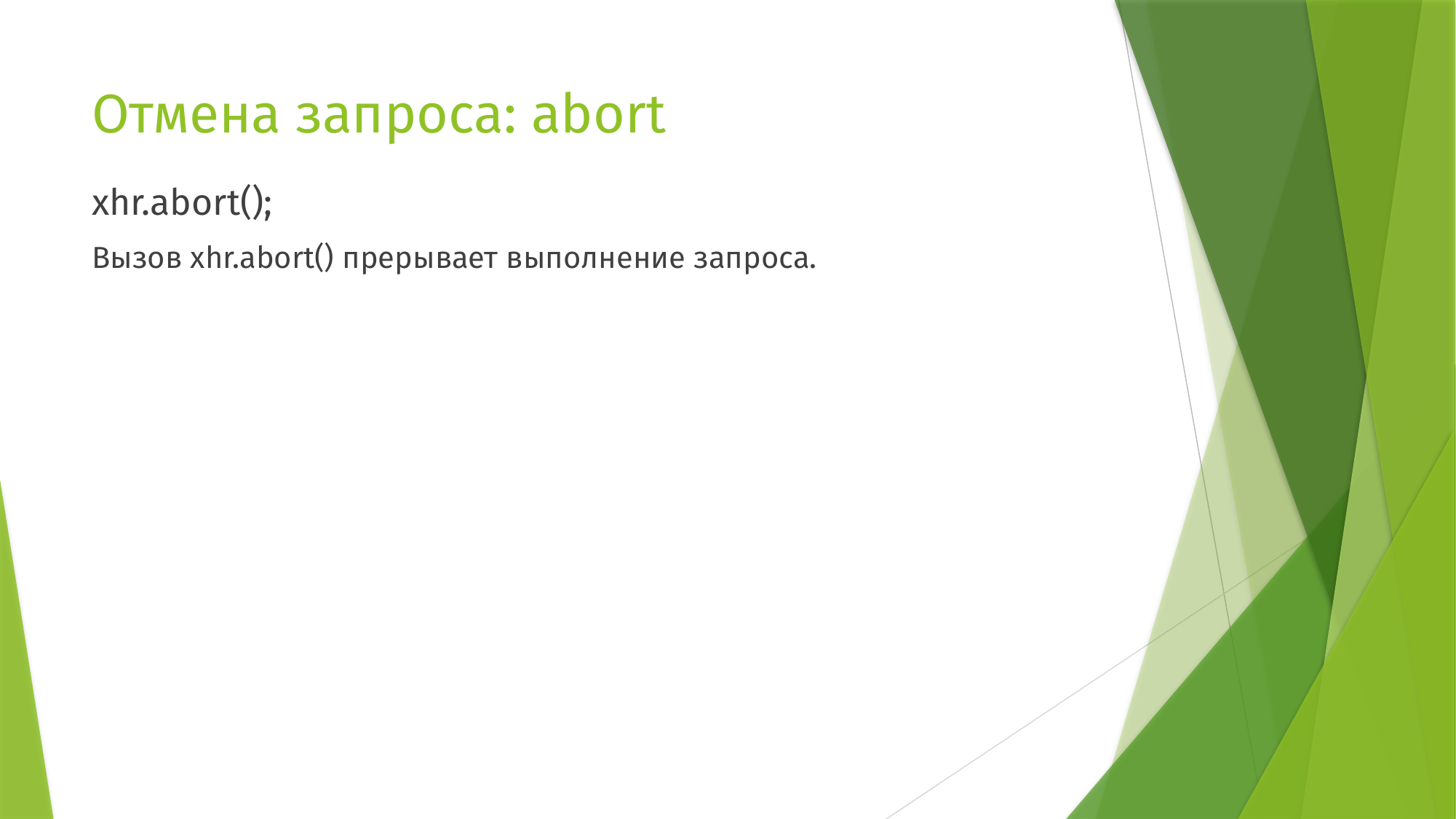

# Отмена запроса: abort
xhr.abort();
Вызов xhr.abort() прерывает выполнение запроса.